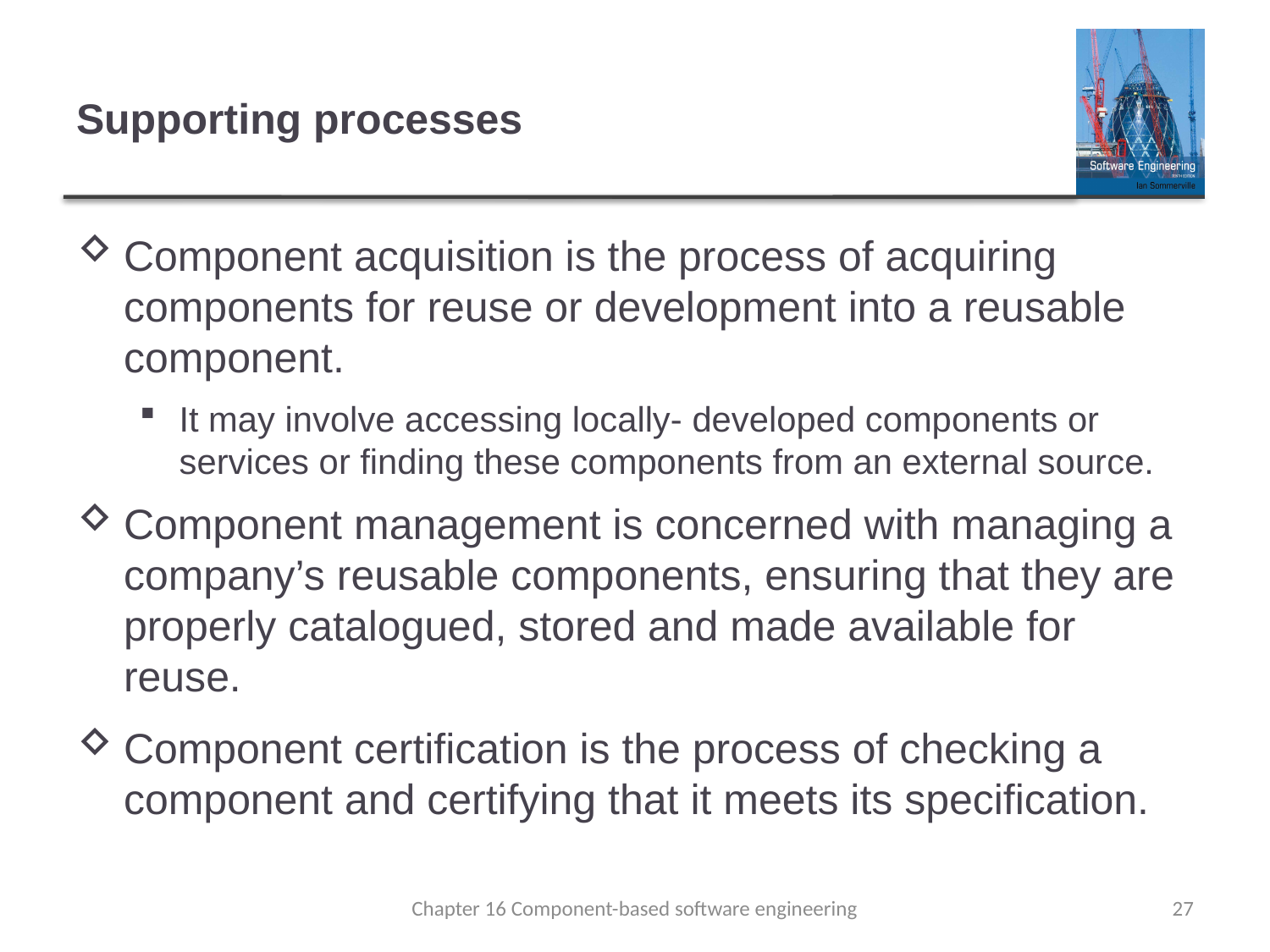

# Supporting processes
Component acquisition is the process of acquiring components for reuse or development into a reusable component.
It may involve accessing locally- developed components or services or finding these components from an external source.
Component management is concerned with managing a company’s reusable components, ensuring that they are properly catalogued, stored and made available for reuse.
Component certification is the process of checking a component and certifying that it meets its specification.

Chapter 16 Component-based software engineering
27